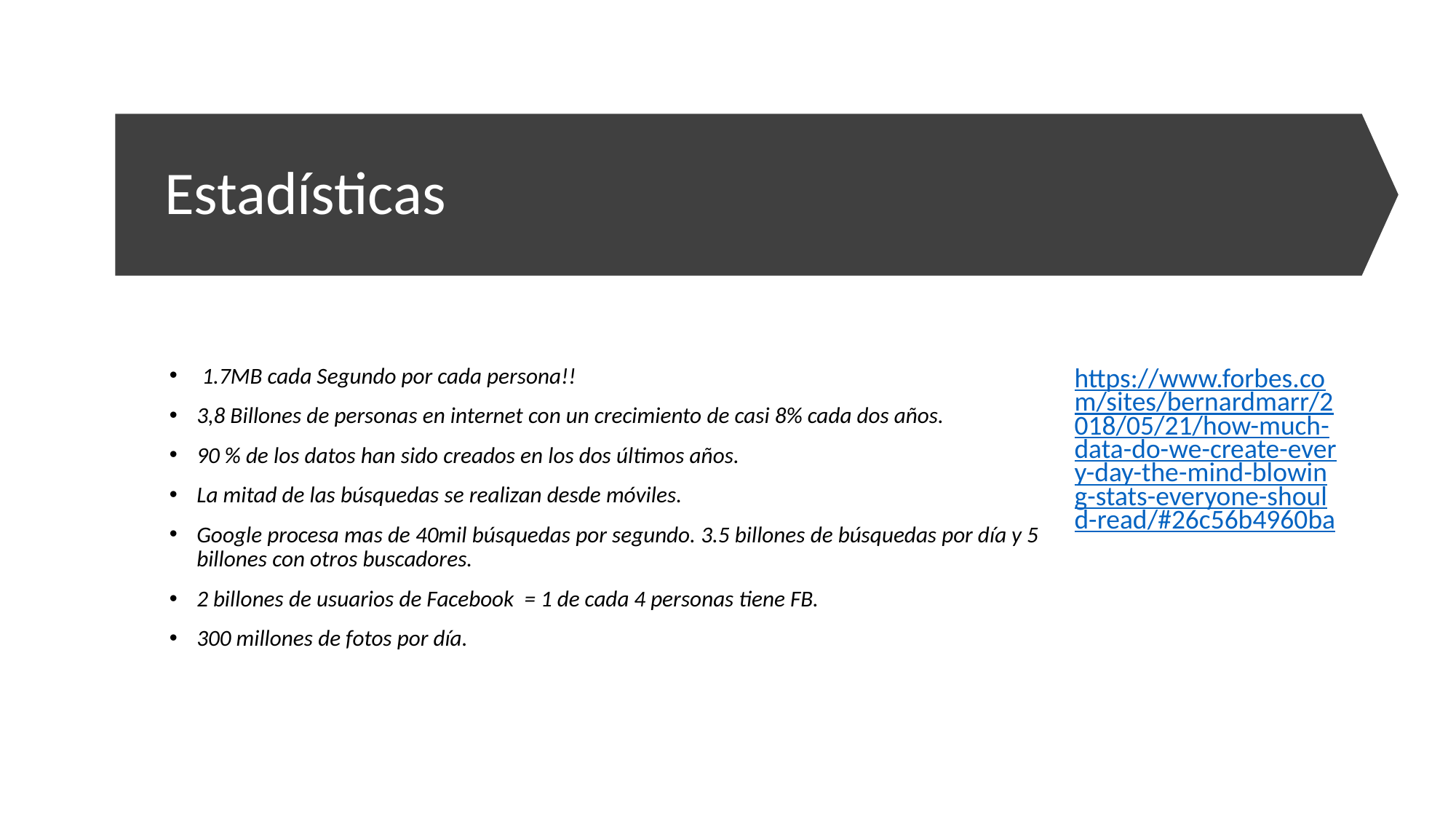

# Estadísticas
 1.7MB cada Segundo por cada persona!!
3,8 Billones de personas en internet con un crecimiento de casi 8% cada dos años.
90 % de los datos han sido creados en los dos últimos años.
La mitad de las búsquedas se realizan desde móviles.
Google procesa mas de 40mil búsquedas por segundo. 3.5 billones de búsquedas por día y 5 billones con otros buscadores.
2 billones de usuarios de Facebook  = 1 de cada 4 personas tiene FB.
300 millones de fotos por día.

https://www.forbes.com/sites/bernardmarr/2018/05/21/how-much-data-do-we-create-every-day-the-mind-blowing-stats-everyone-should-read/#26c56b4960ba